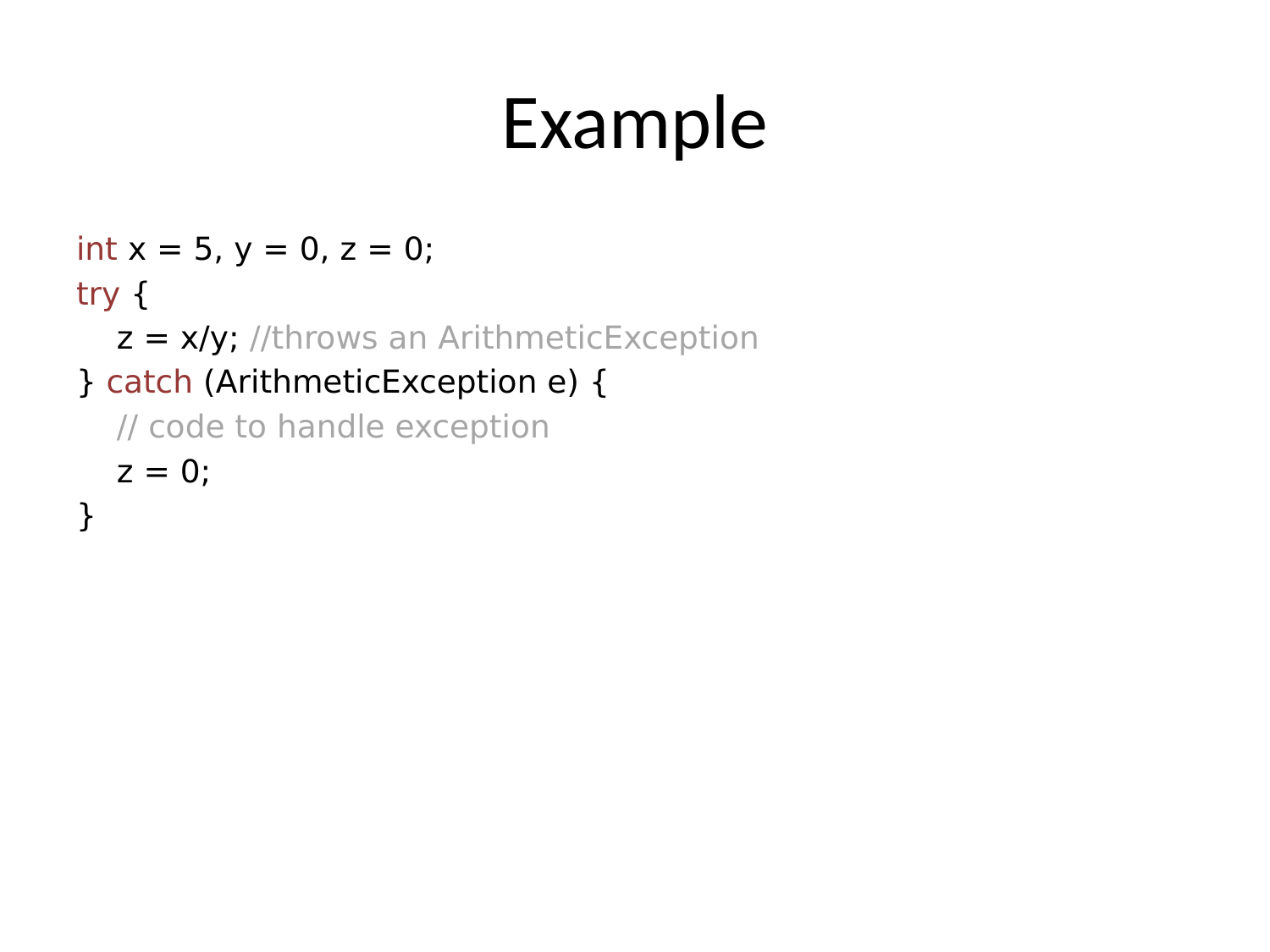

# Example
int x = 5, y = 0, z = 0;
try {
    z = x/y; //throws an ArithmeticException
} catch (ArithmeticException e) {
    // code to handle exception
    z = 0;
}